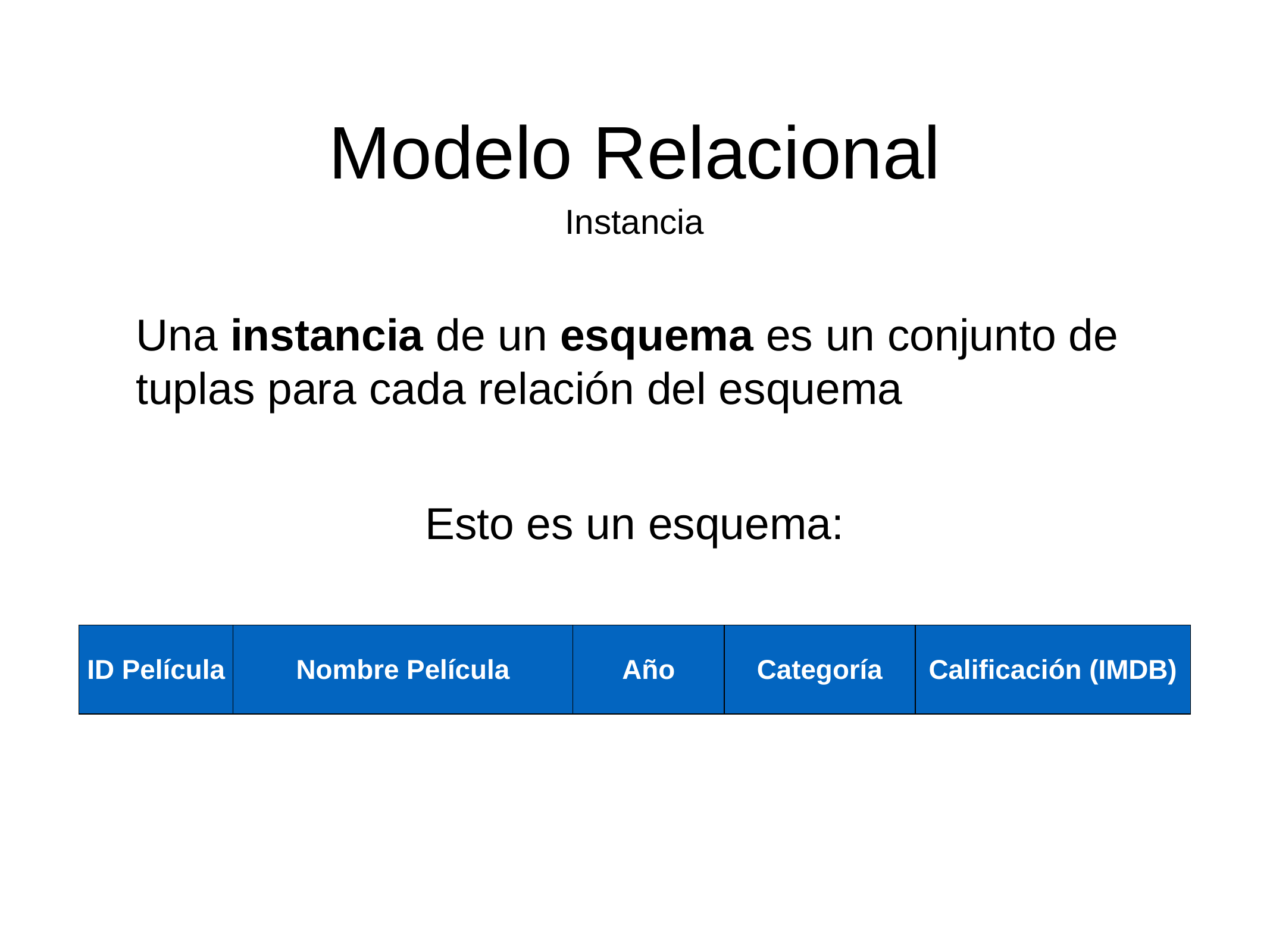

Modelo Relacional
Instancia
Una instancia de un esquema es un conjunto de tuplas para cada relación del esquema
Esto es un esquema:
| ID Película | Nombre Película | Año | Categoría | Calificación (IMDB) |
| --- | --- | --- | --- | --- |